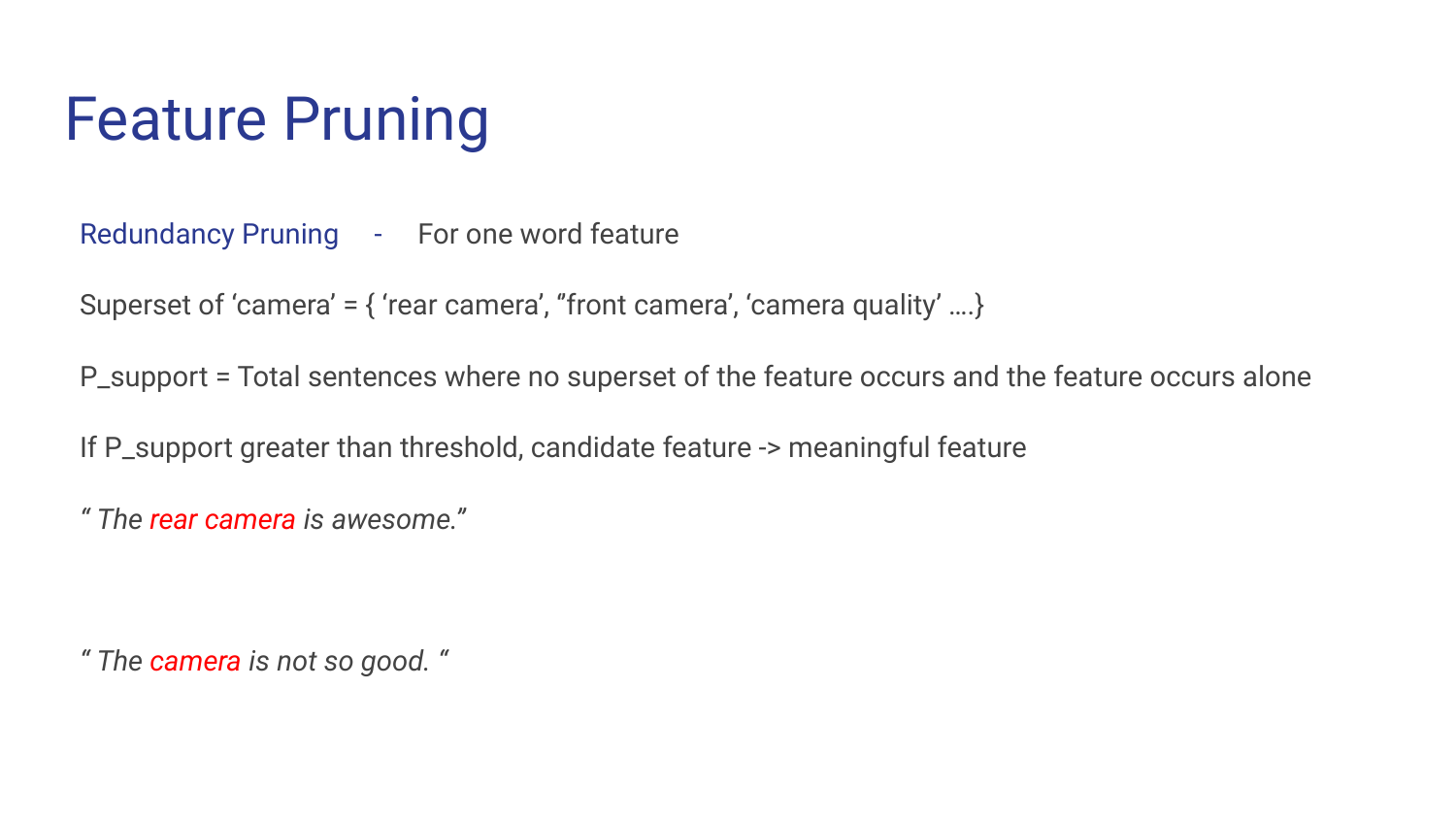

# Feature Pruning
Redundancy Pruning     -     For one word feature
Superset of ‘camera’ = { ‘rear camera’, ‘’front camera’, ‘camera quality’ ….}
P_support = Total sentences where no superset of the feature occurs and the feature occurs alone
If P_support greater than threshold, candidate feature -> meaningful feature
“ The rear camera is awesome.”

“ The camera is not so good. “